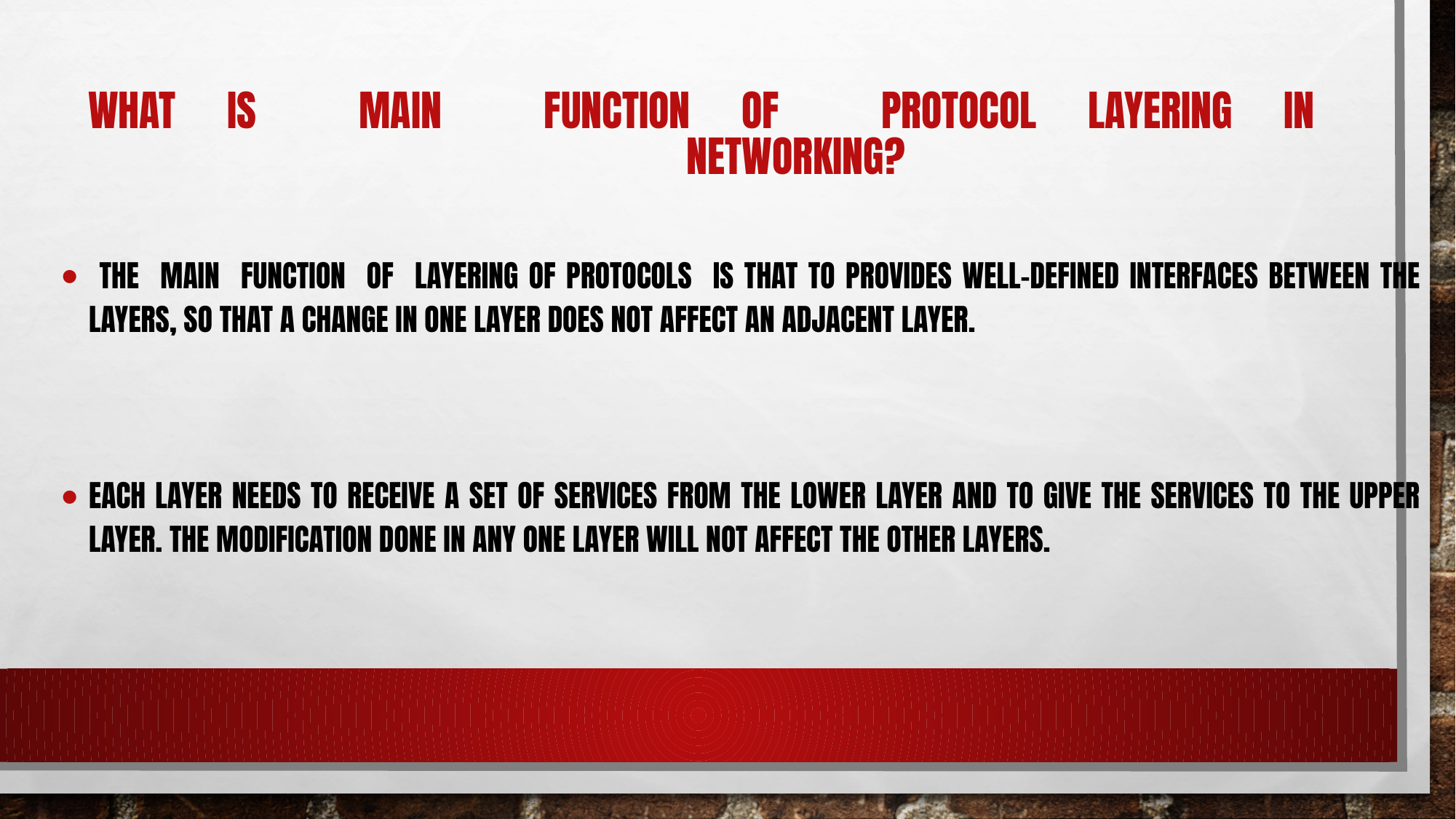

# What is  main  function of  protocol layering in networking?
 The  main  function  of  Layering of protocols  is that to provides well-defined interfaces between the layers, so that a change in one layer does not affect an adjacent layer.

Each layer needs to receive a set of services from the lower layer and to give the services to the upper layer. The modification done in any one layer will not affect the other layers.